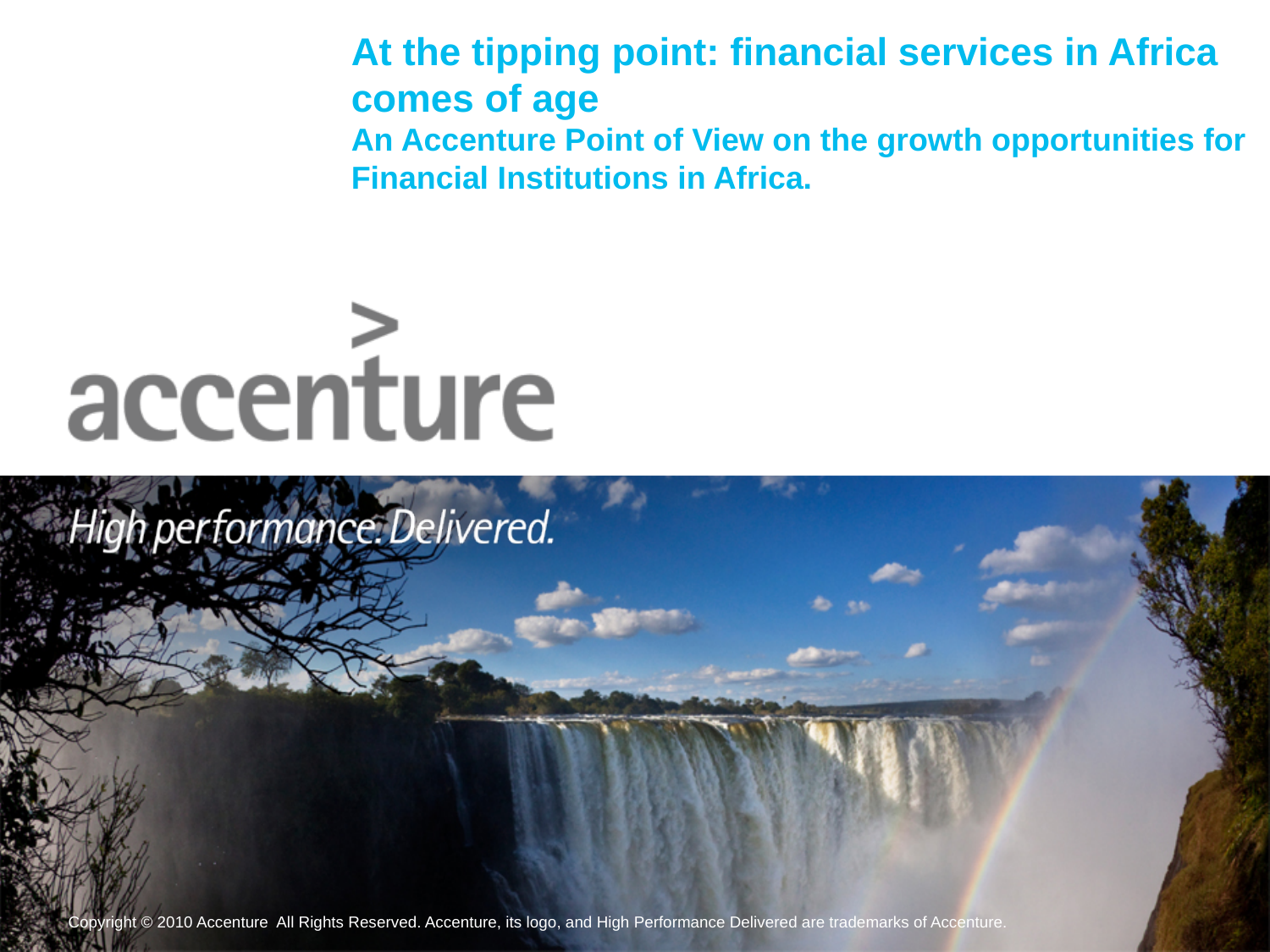

# At the tipping point: financial services in Africa comes of age An Accenture Point of View on the growth opportunities for Financial Institutions in Africa.